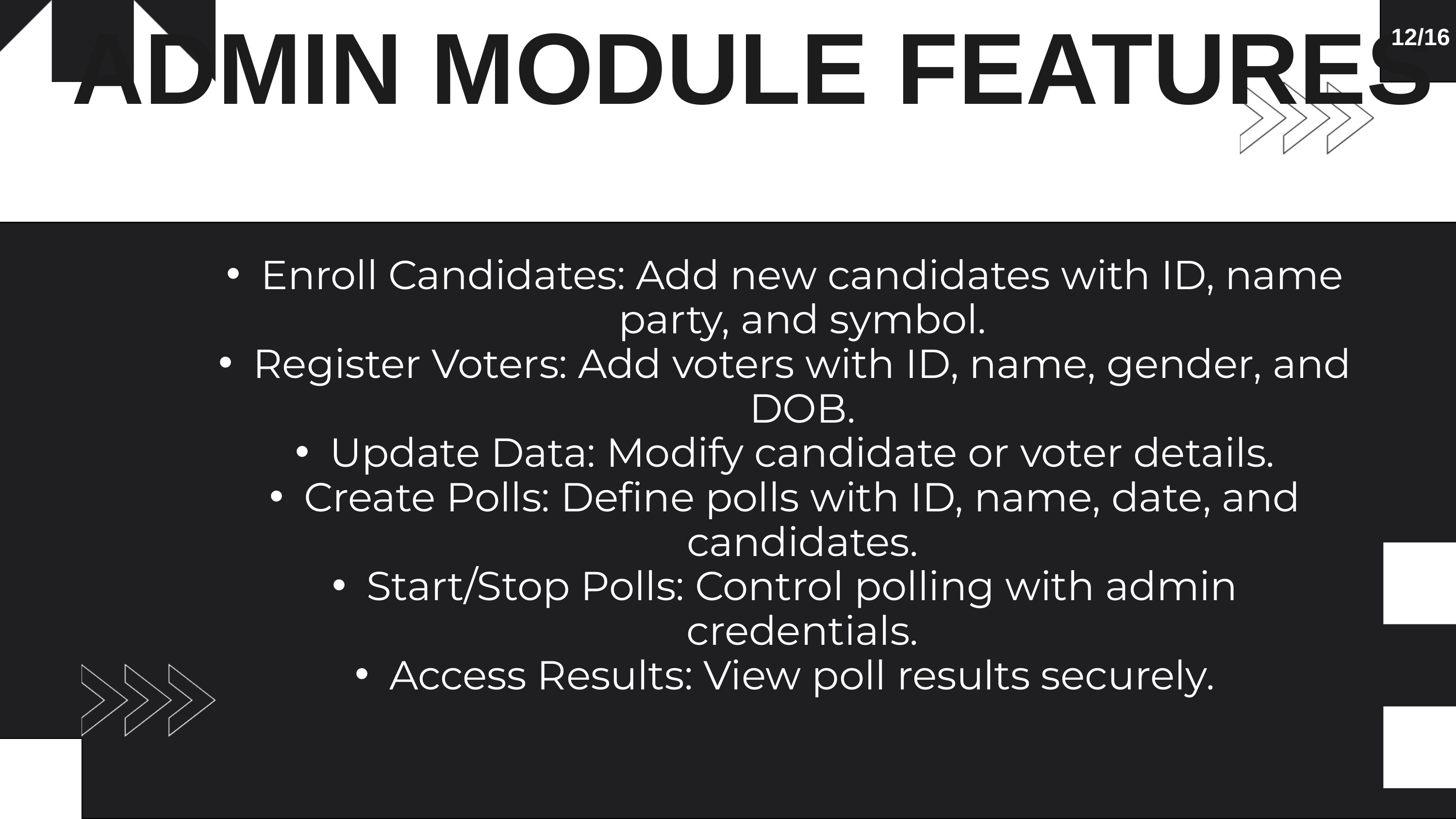

ADMIN MODULE FEATURES
12/16

Enroll Candidates: Add new candidates with ID, name party, and symbol.
Register Voters: Add voters with ID, name, gender, and DOB.
Update Data: Modify candidate or voter details.
Create Polls: Define polls with ID, name, date, and candidates.
Start/Stop Polls: Control polling with admin credentials.
Access Results: View poll results securely.